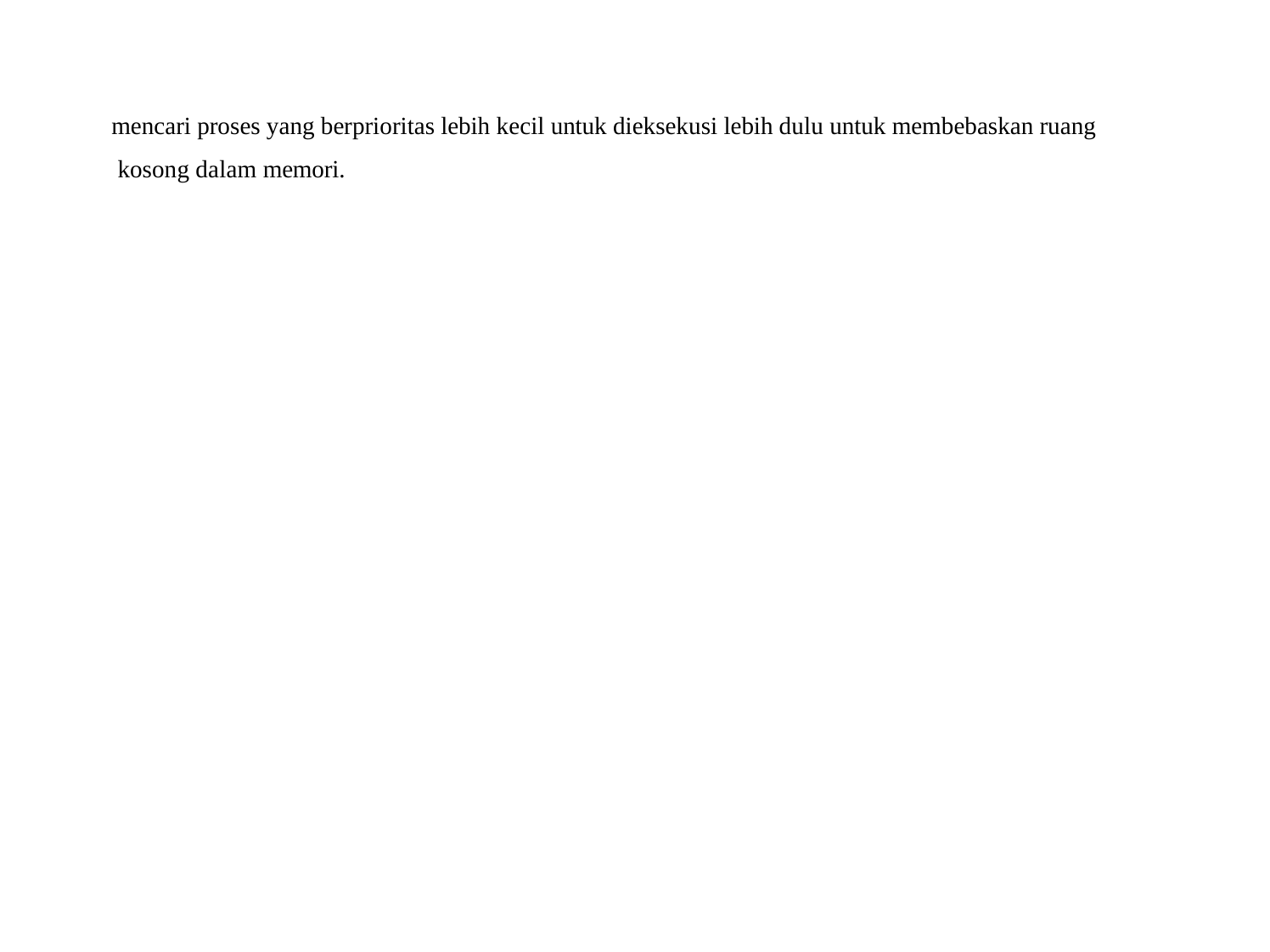

mencari proses yang berprioritas lebih kecil untuk dieksekusi lebih dulu untuk membebaskan ruang  kosong dalam memori.